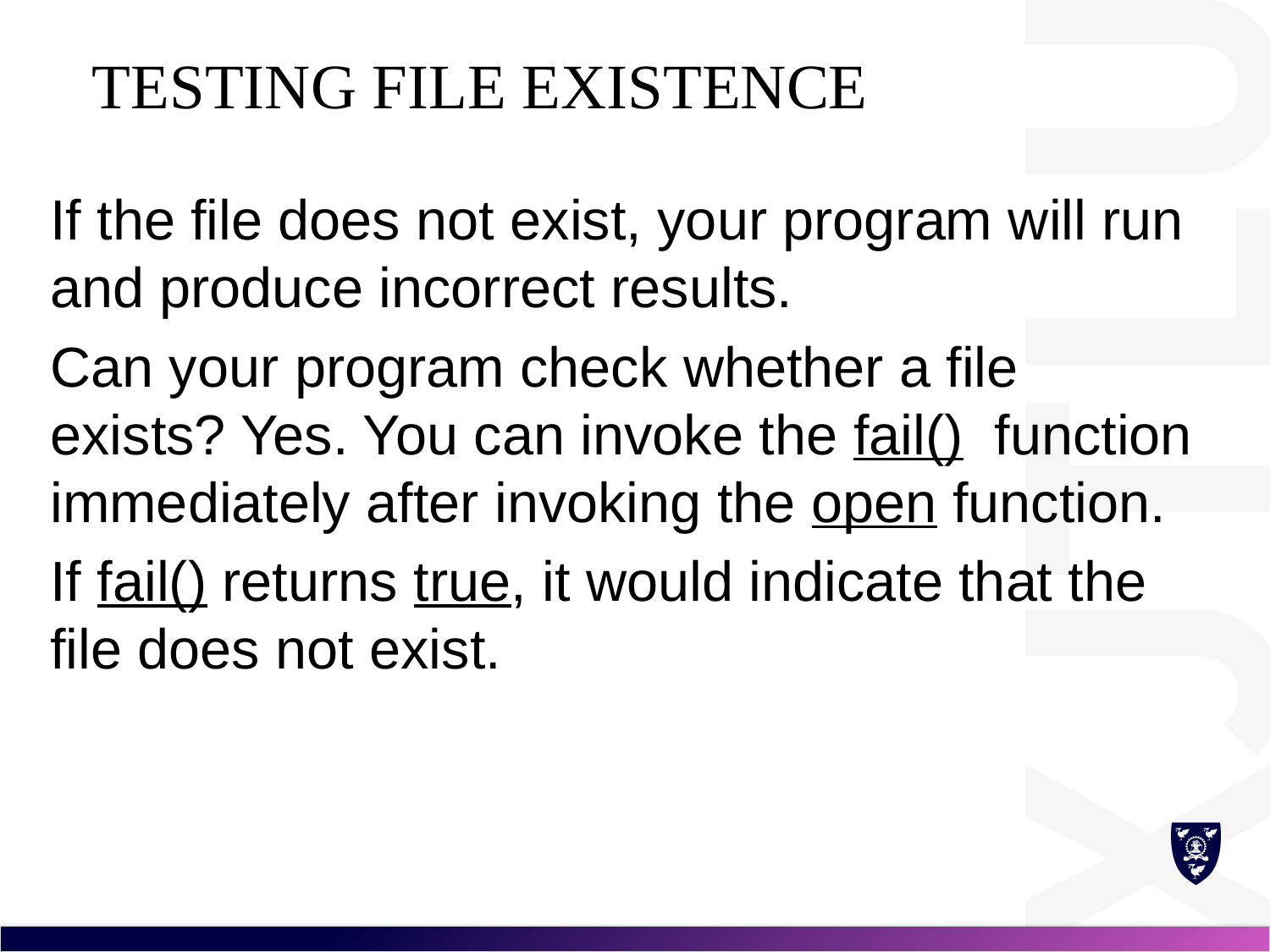

# Testing File Existence
If the file does not exist, your program will run and produce incorrect results.
Can your program check whether a file exists? Yes. You can invoke the fail()  function immediately after invoking the open function.
If fail() returns true, it would indicate that the file does not exist.
14